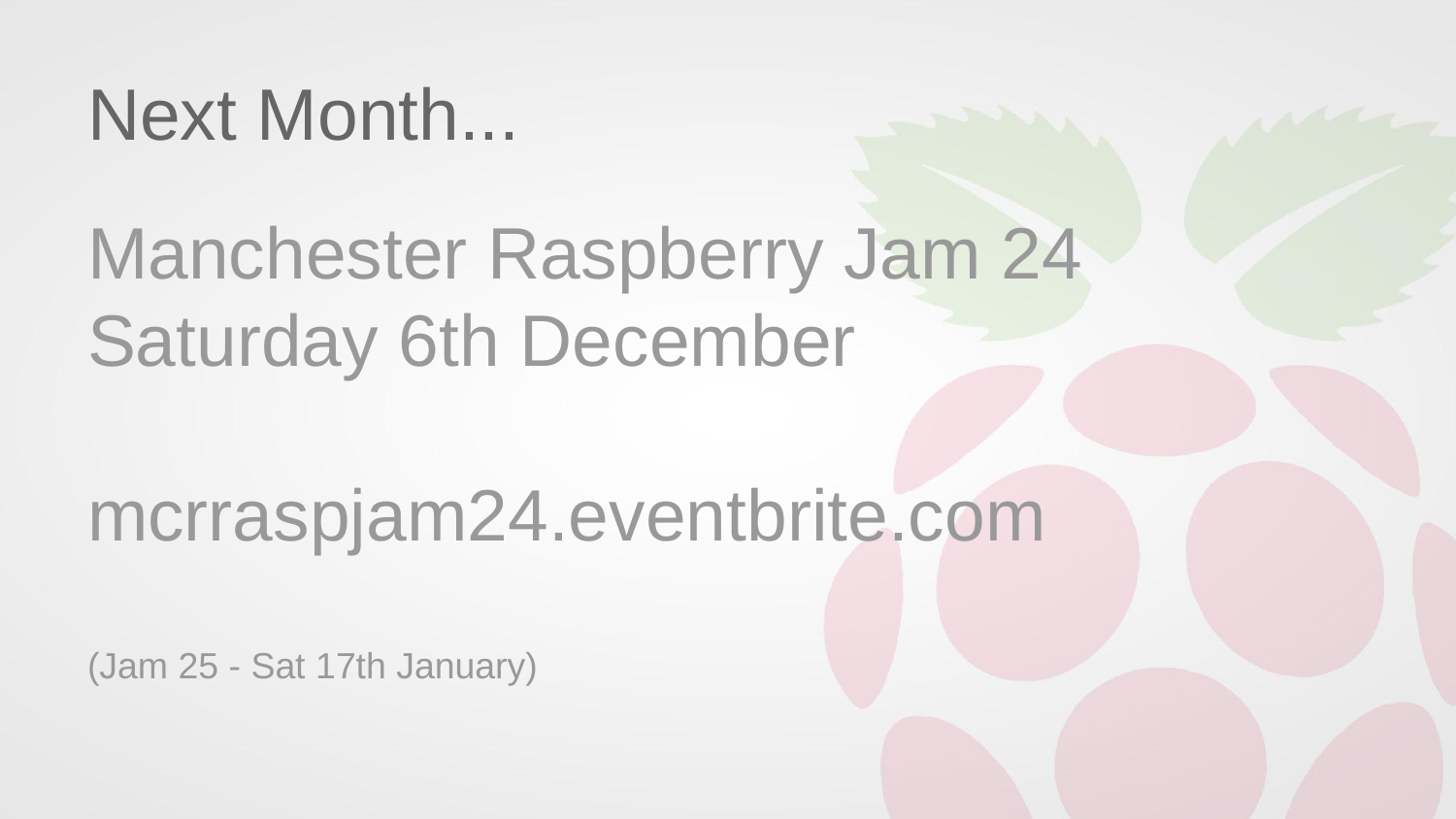

# Next Month...
Manchester Raspberry Jam 24
Saturday 6th December

mcrraspjam24.eventbrite.com

(Jam 25 - Sat 17th January)